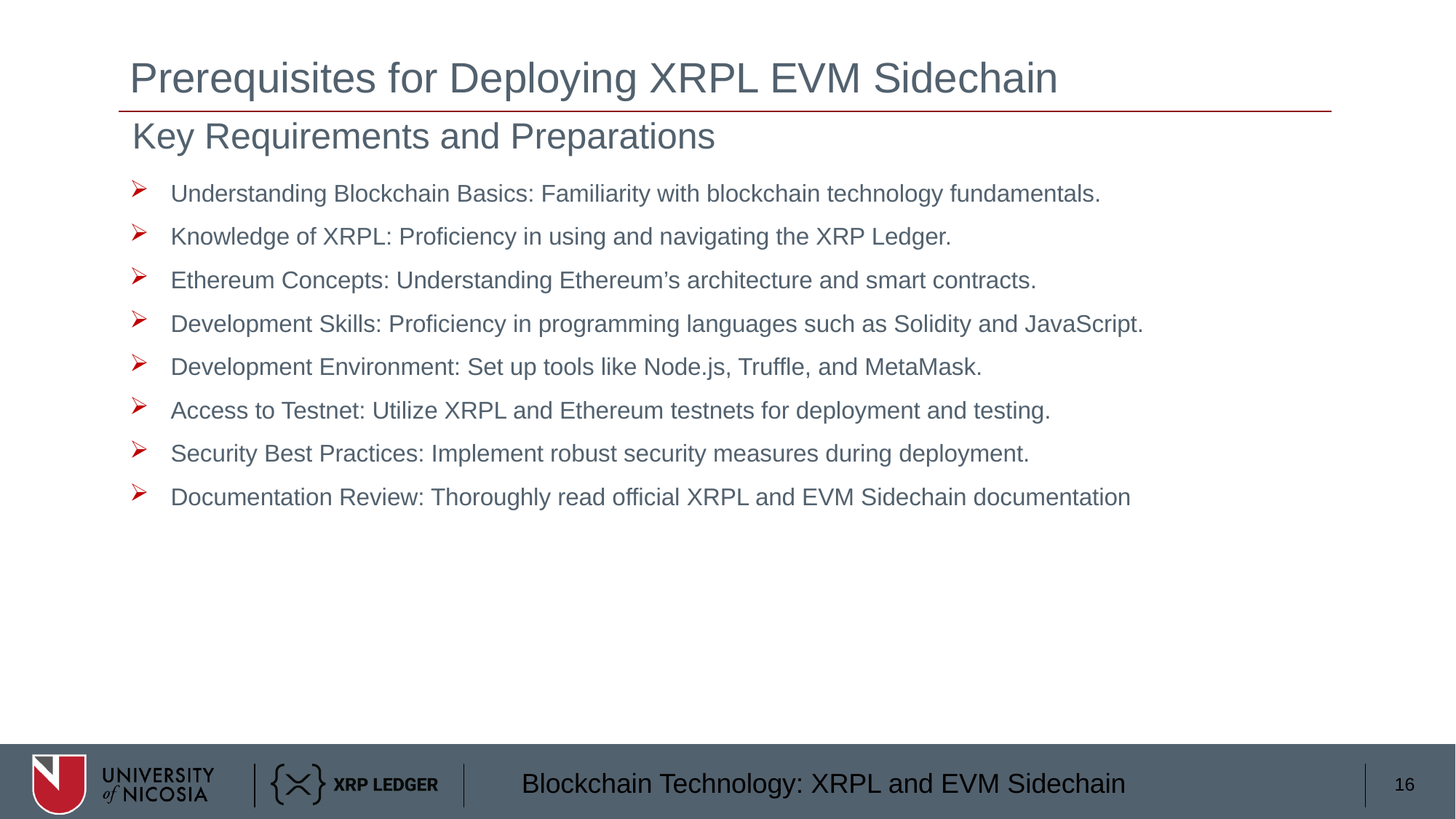

# Prerequisites for Deploying XRPL EVM Sidechain
Key Requirements and Preparations
Understanding Blockchain Basics: Familiarity with blockchain technology fundamentals.
Knowledge of XRPL: Proficiency in using and navigating the XRP Ledger.
Ethereum Concepts: Understanding Ethereum’s architecture and smart contracts.
Development Skills: Proficiency in programming languages such as Solidity and JavaScript.
Development Environment: Set up tools like Node.js, Truffle, and MetaMask.
Access to Testnet: Utilize XRPL and Ethereum testnets for deployment and testing.
Security Best Practices: Implement robust security measures during deployment.
Documentation Review: Thoroughly read official XRPL and EVM Sidechain documentation
16